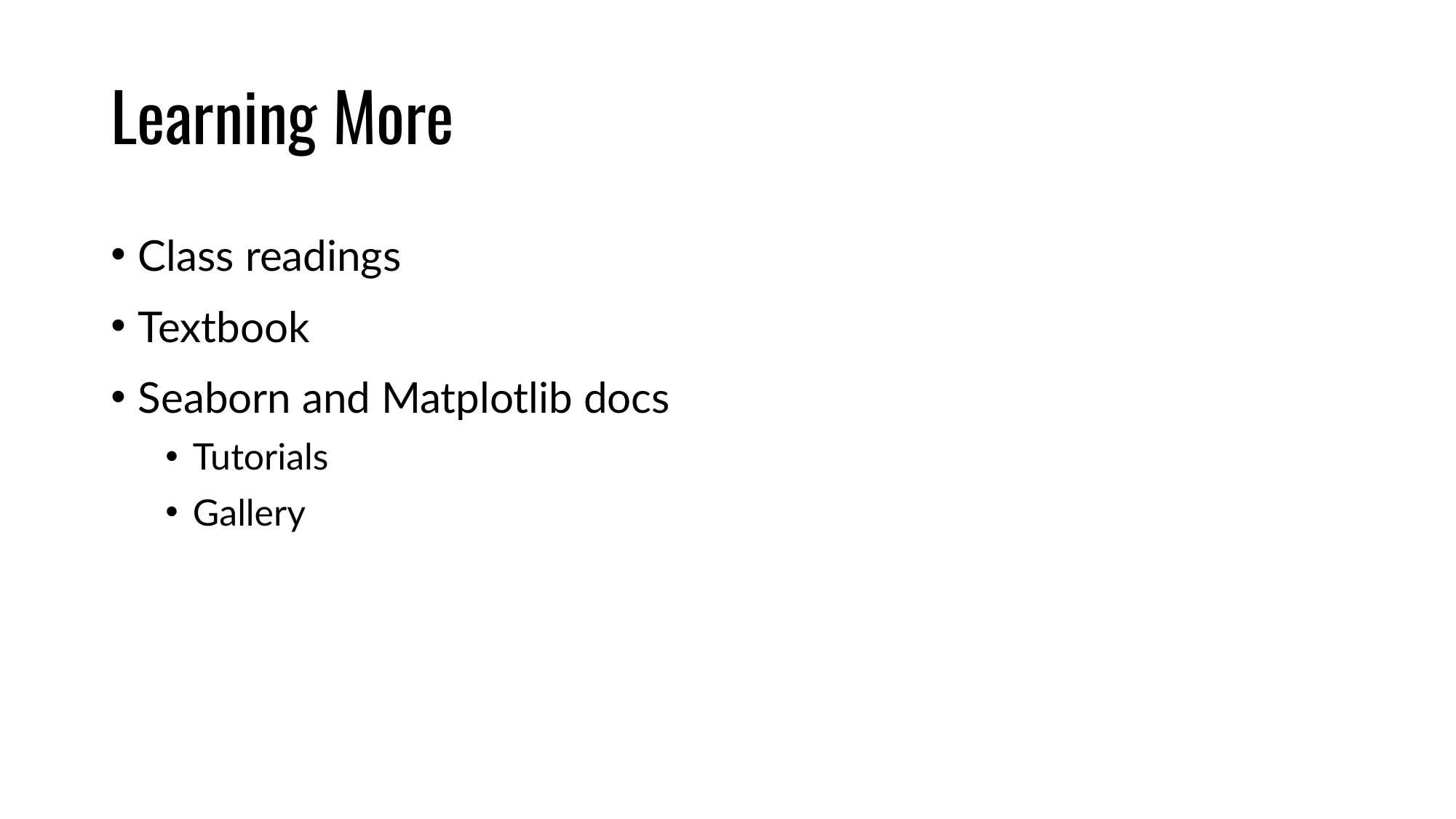

# Learning More
Class readings
Textbook
Seaborn and Matplotlib docs
Tutorials
Gallery